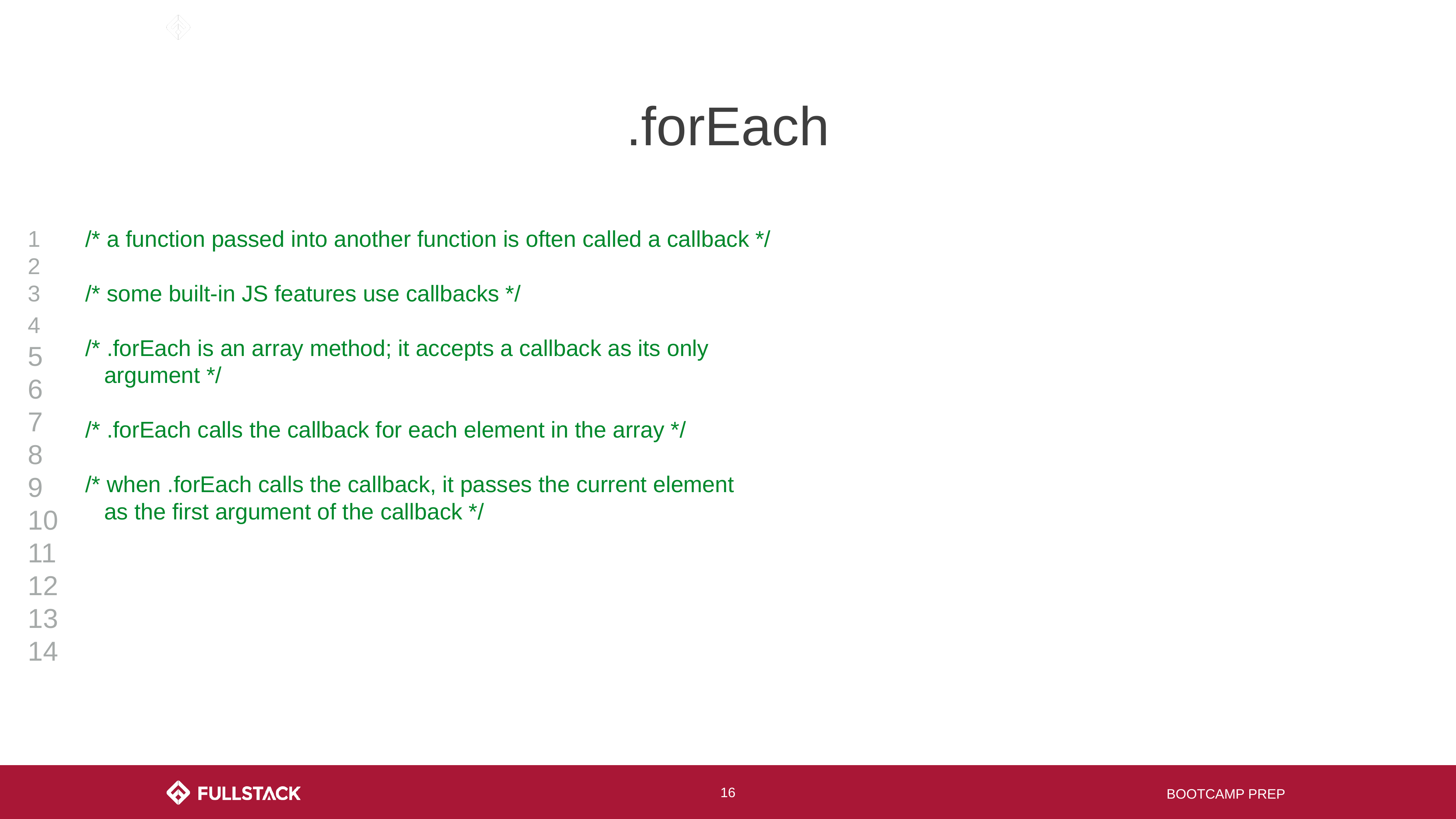

# .forEach
1
2
3
4
5
6
7
8
9
10
11
12
13
14

/* a function passed into another function is often called a callback */

/* some built-in JS features use callbacks */
/* .forEach is an array method; it accepts a callback as its only
   argument */
/* .forEach calls the callback for each element in the array */
/* when .forEach calls the callback, it passes the current element
   as the first argument of the callback */
16
BOOTCAMP PREP